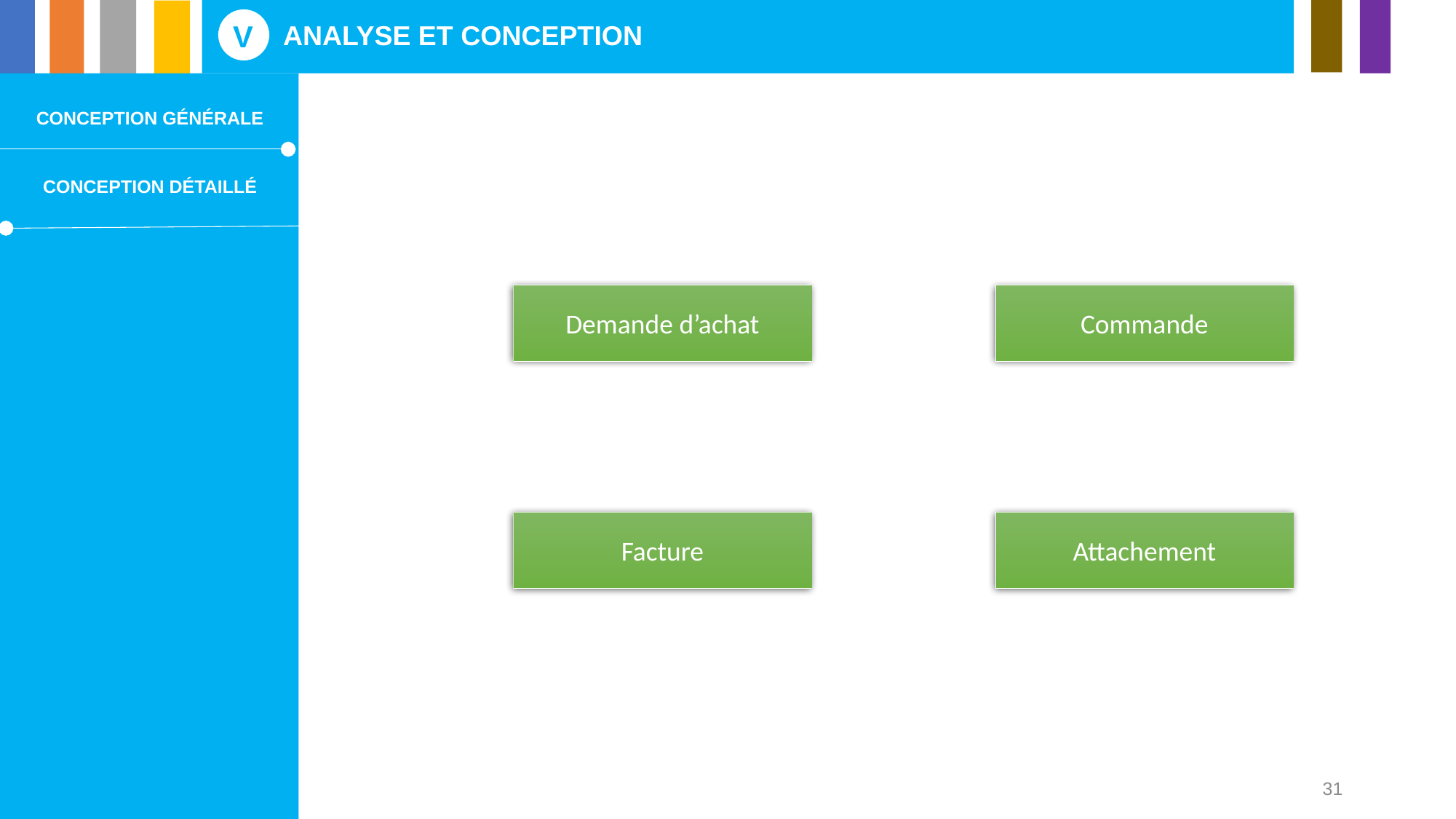

V
ANALYSE ET CONCEPTION

CONCEPTION GÉNÉRALE
CONCEPTION DÉTAILLÉ
Demande d’achat
Commande
Facture
Attachement
31